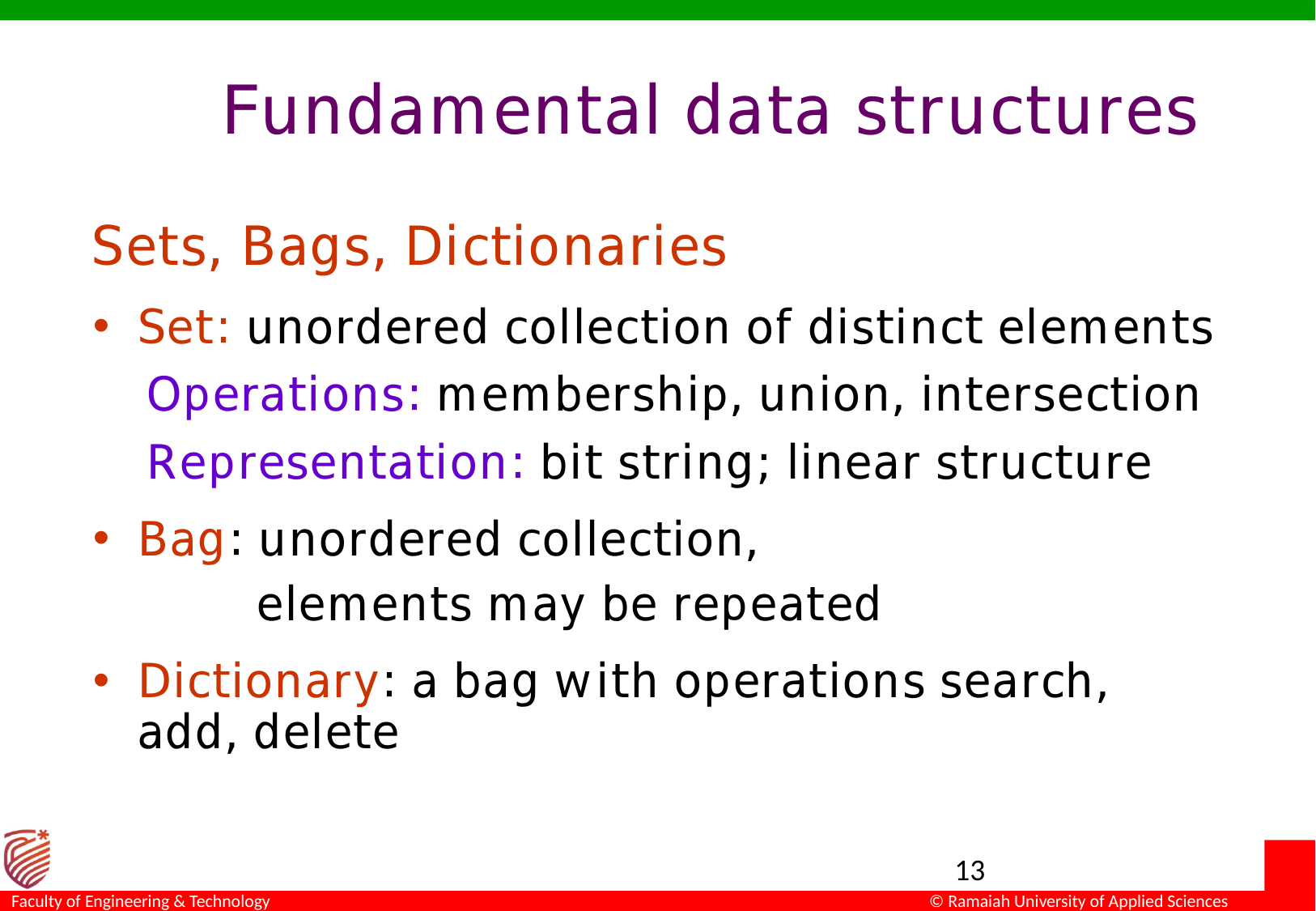

# Fundamental data structures
Sets, Bags, Dictionaries
Set: unordered collection of distinct elements
    Operations: membership, union, intersection
    Representation: bit string; linear structure
Bag: unordered collection,
            elements may be repeated
Dictionary: a bag with operations search, add, delete
13